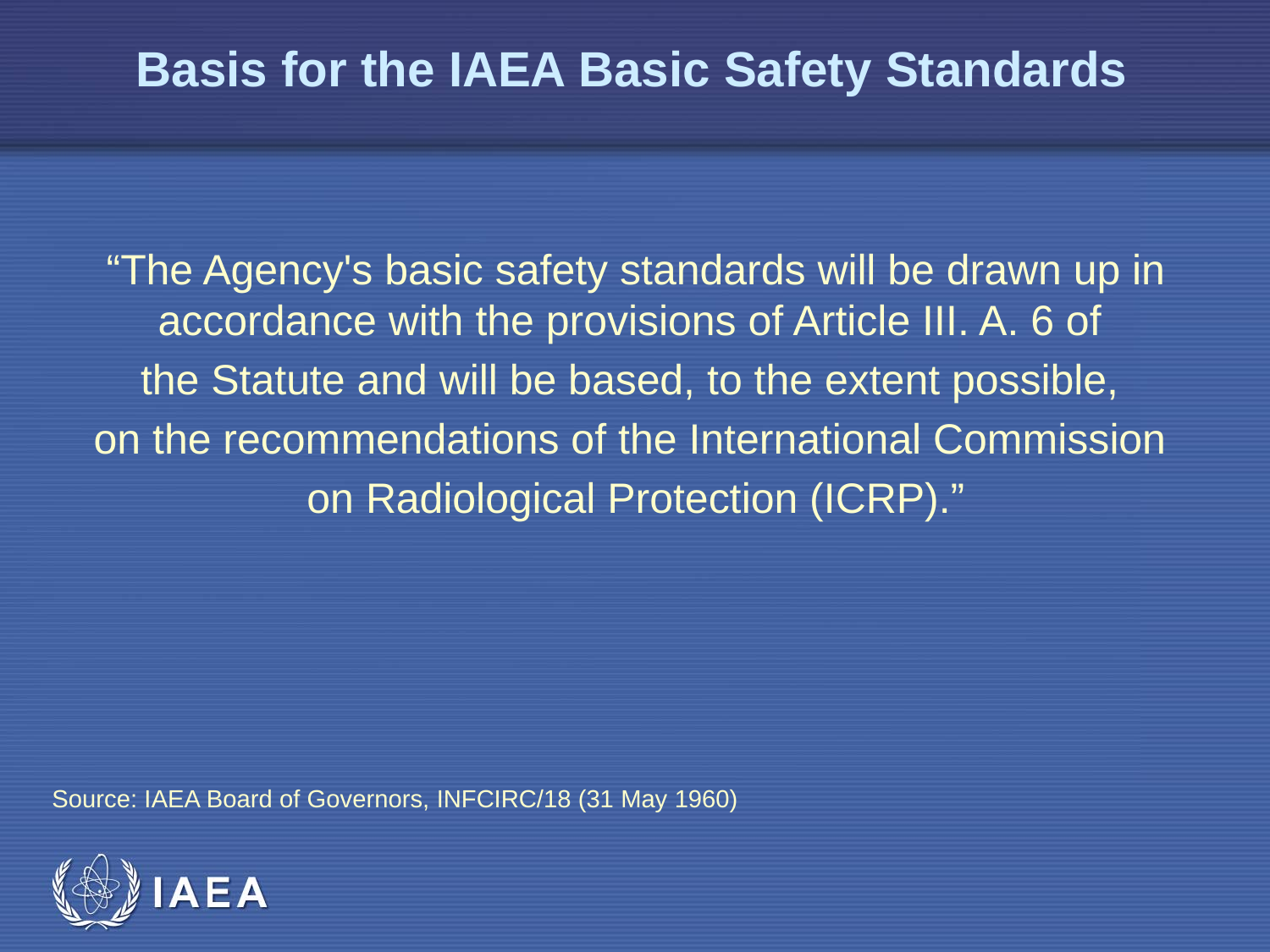

# Basis for the IAEA Basic Safety Standards
“The Agency's basic safety standards will be drawn up in accordance with the provisions of Article III. A. 6 of
the Statute and will be based, to the extent possible,
on the recommendations of the International Commission
on Radiological Protection (ICRP).”

Source: IAEA Board of Governors, INFCIRC/18 (31 May 1960)